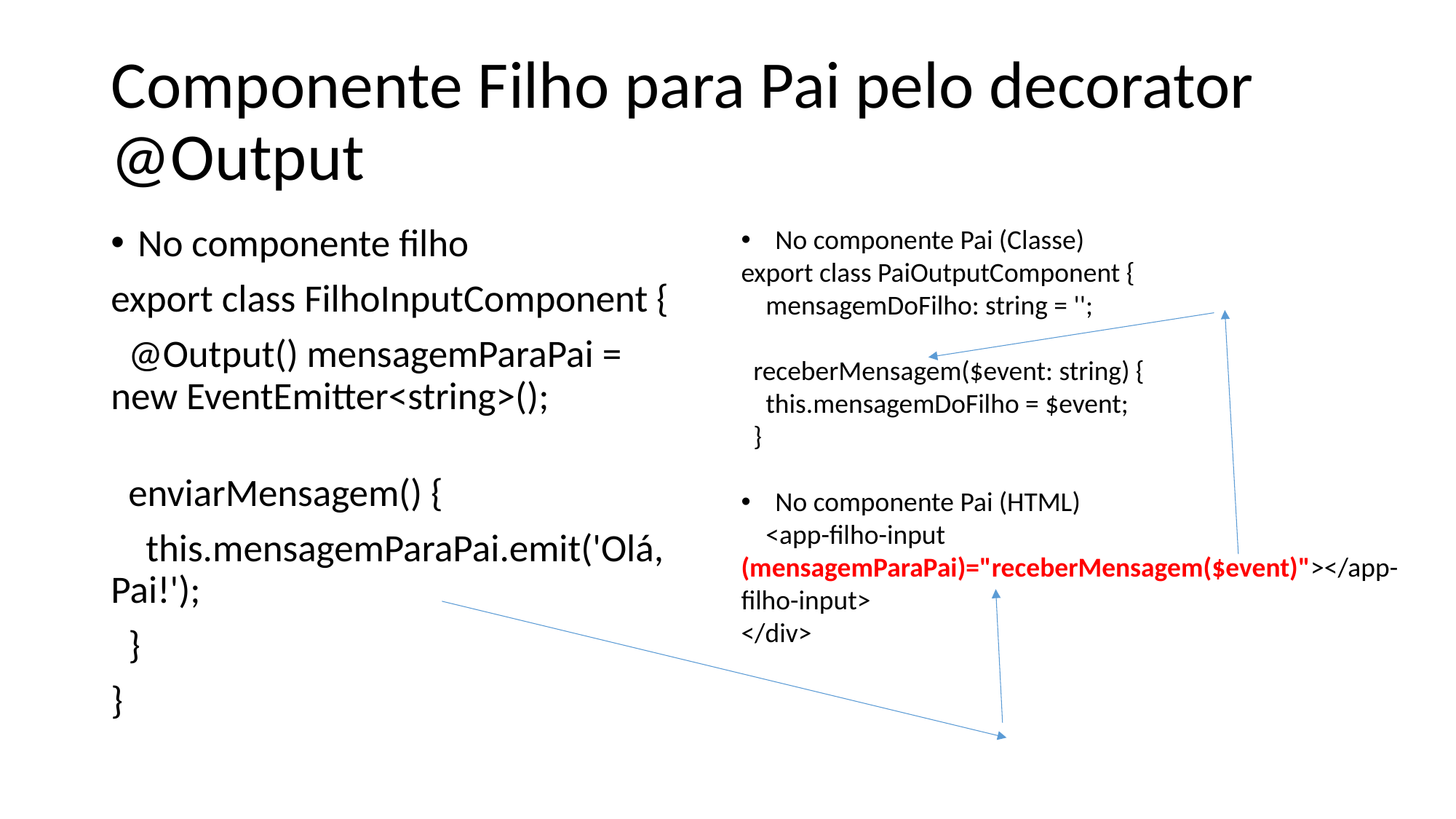

# Componente Filho para Pai pelo decorator @Output
No componente Pai (Classe)
export class PaiOutputComponent {
    mensagemDoFilho: string = '';
  receberMensagem($event: string) {
    this.mensagemDoFilho = $event;
  }

No componente Pai (HTML)
    <app-filho-input     (mensagemParaPai)="receberMensagem($event)"></app-filho-input>
</div>

No componente filho
export class FilhoInputComponent {
  @Output() mensagemParaPai = new EventEmitter<string>();
  enviarMensagem() {
    this.mensagemParaPai.emit('Olá, Pai!');
  }
}